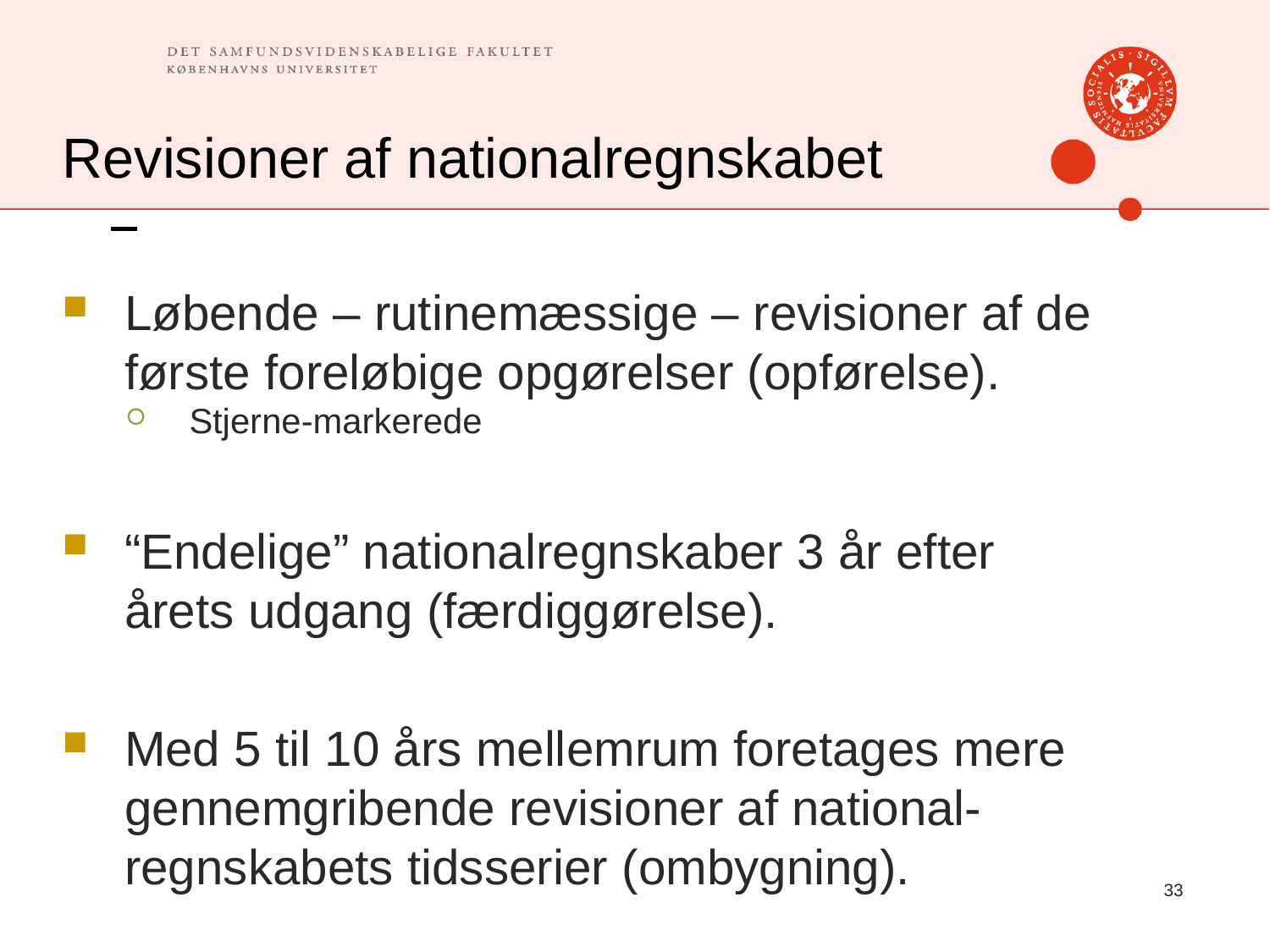

# Revisioner af nationalregnskabet
Løbende – rutinemæssige – revisioner af de første foreløbige opgørelser (opførelse).
Stjerne-markerede

“Endelige” nationalregnskaber 3 år efter årets udgang (færdiggørelse).

Med 5 til 10 års mellemrum foretages mere gennemgribende revisioner af national- regnskabets tidsserier (ombygning).
33